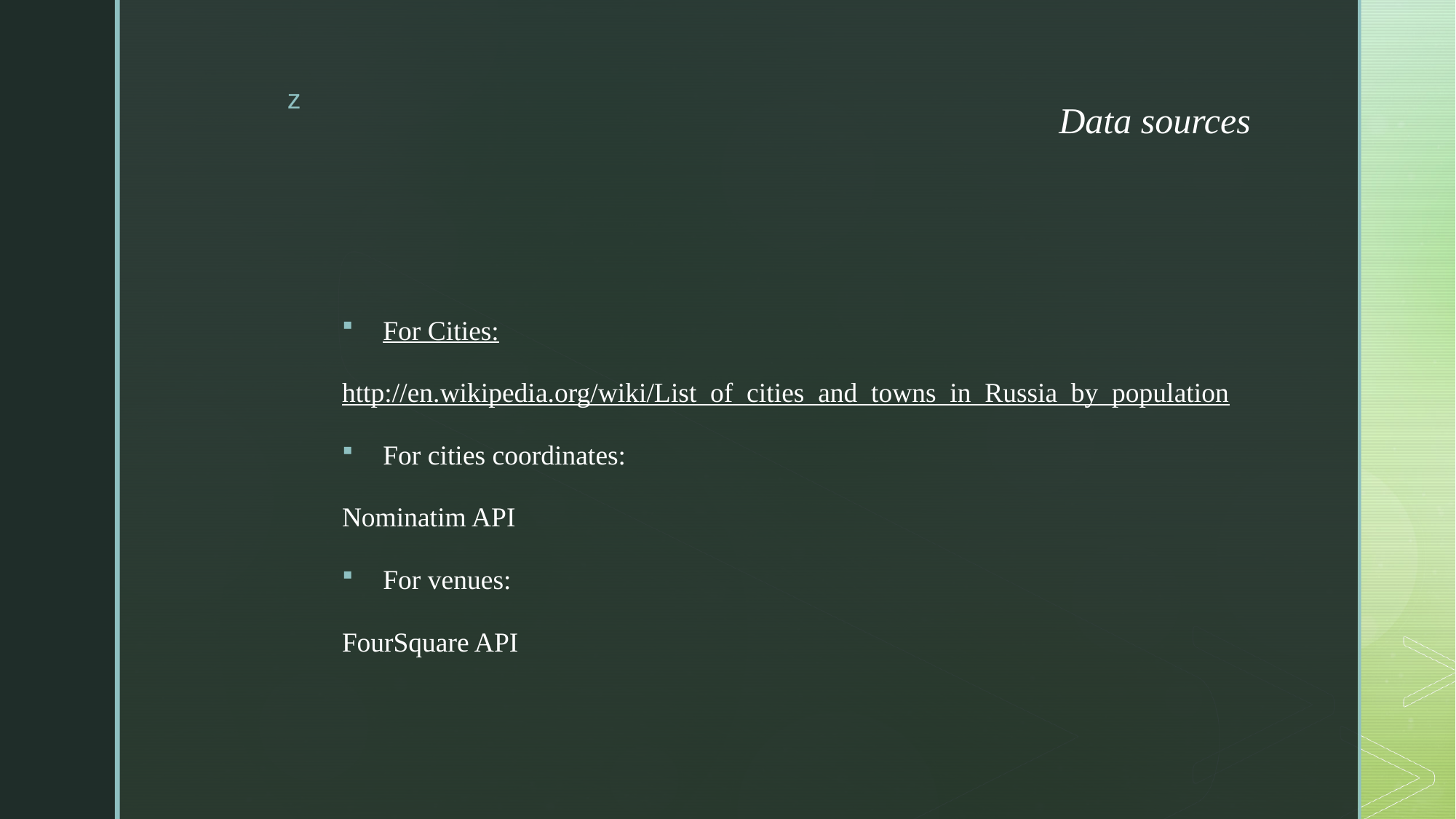

# Data sources
For Cities:
http://en.wikipedia.org/wiki/List_of_cities_and_towns_in_Russia_by_population
For cities coordinates:
Nominatim API
For venues:
FourSquare API